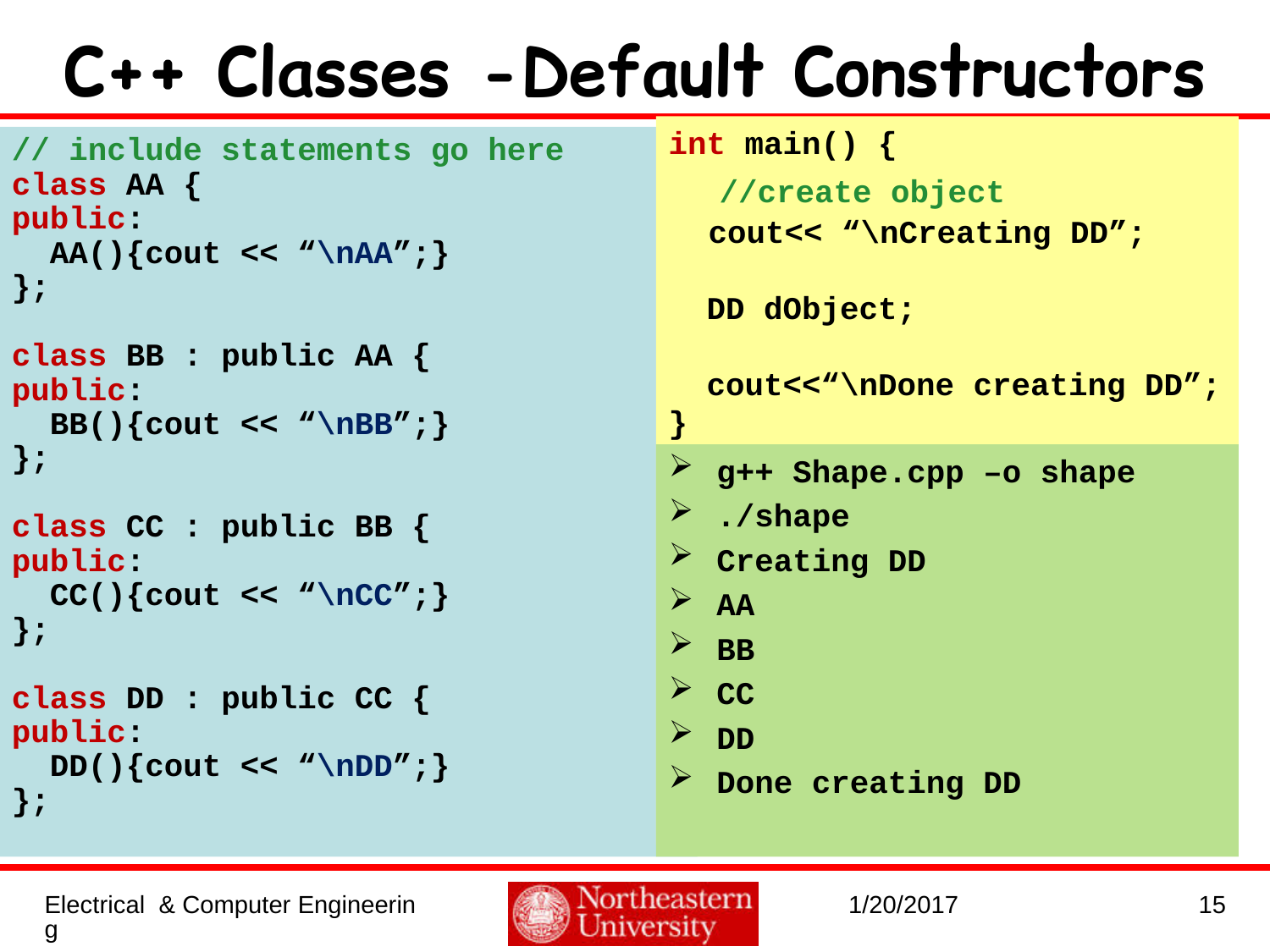

# C++ Classes -Default Constructors
int main() {
  //create object
	cout<< “\nCreating DD”;

  DD dObject;

  cout<<“\nDone creating DD”;
}
}
// include statements go here
class AA {
public:
  AA(){cout << “\nAA”;}
};

class BB : public AA {
public:
  BB(){cout << “\nBB”;}
};

class CC : public BB {
public:
  CC(){cout << “\nCC”;}
};

class DD : public CC {
public:
  DD(){cout << “\nDD”;}
};

g++ Shape.cpp –o shape
./shape
Creating DD
AA
BB
CC
DD
Done creating DD
Electrical  & Computer Engineering
1/20/2017
15